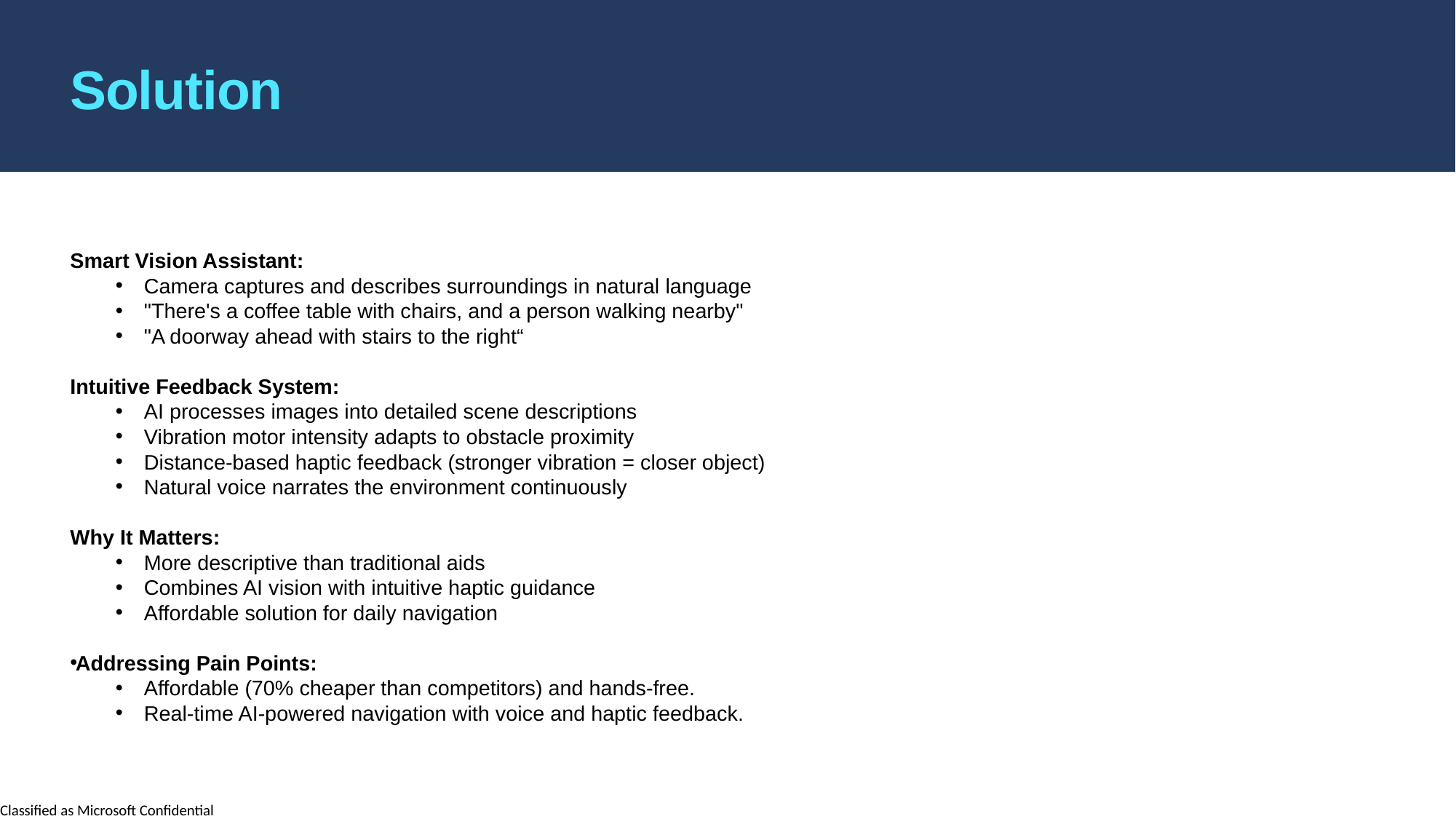

Solution
Share why you built this solution and where you fit in.

Smart Vision Assistant:
Camera captures and describes surroundings in natural language
"There's a coffee table with chairs, and a person walking nearby"
"A doorway ahead with stairs to the right“

Intuitive Feedback System:
AI processes images into detailed scene descriptions
Vibration motor intensity adapts to obstacle proximity
Distance-based haptic feedback (stronger vibration = closer object)
Natural voice narrates the environment continuously

Why It Matters:
More descriptive than traditional aids
Combines AI vision with intuitive haptic guidance
Affordable solution for daily navigation

Addressing Pain Points:
Affordable (70% cheaper than competitors) and hands-free.
Real-time AI-powered navigation with voice and haptic feedback.